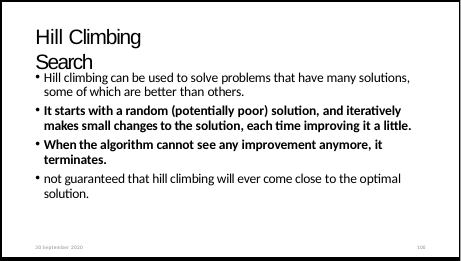

# Hill Climbing Search
Hill climbing can be used to solve problems that have many solutions,  some of which are better than others.
It starts with a random (potentially poor) solution, and iteratively  makes small changes to the solution, each time improving it a little.
When the algorithm cannot see any improvement anymore, it  terminates.
not guaranteed that hill climbing will ever come close to the optimal  solution.
30 September 2020
100